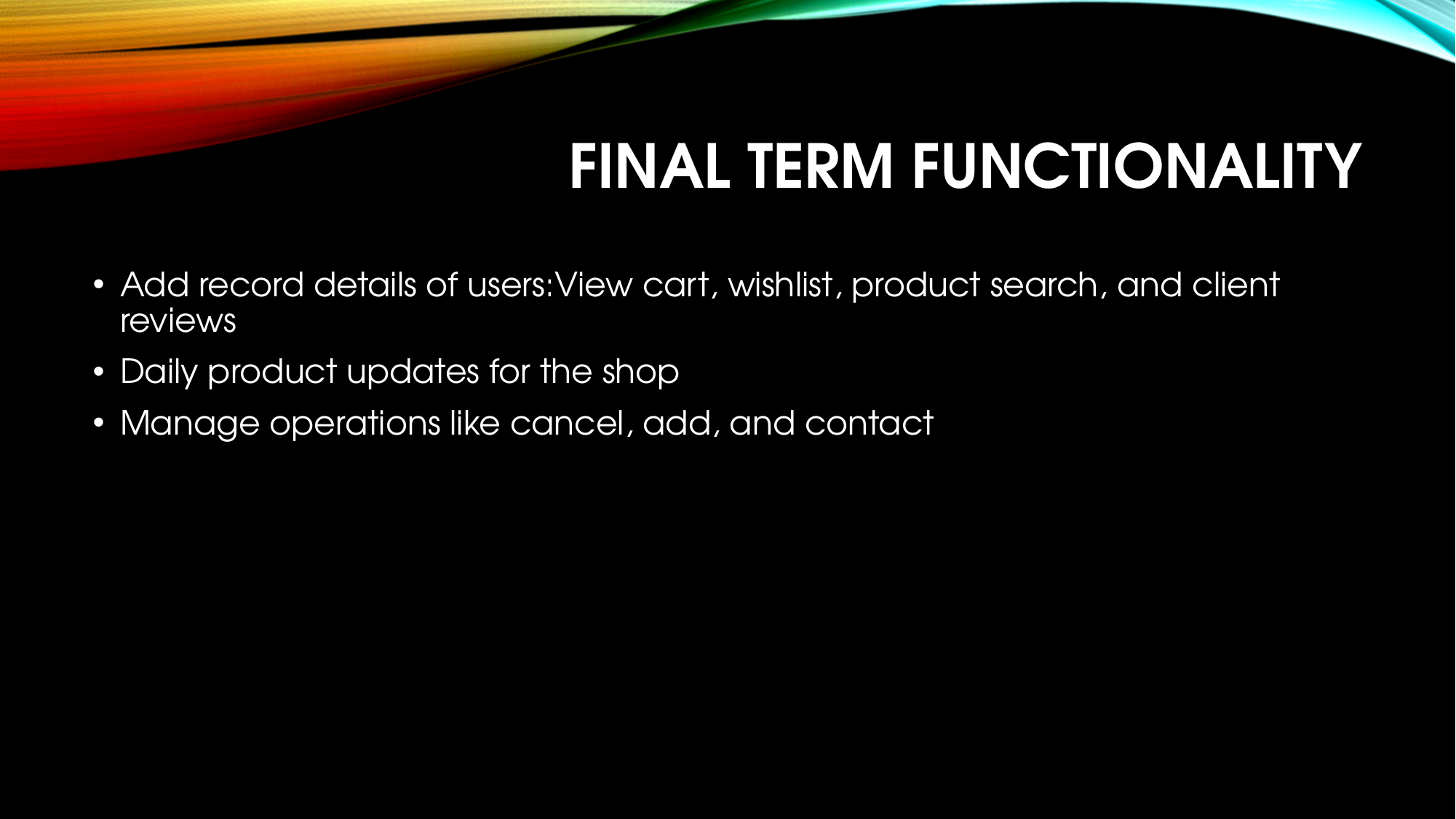

# Final Term Functionality
Add record details of users:View cart, wishlist, product search, and client reviews
Daily product updates for the shop
Manage operations like cancel, add, and contact